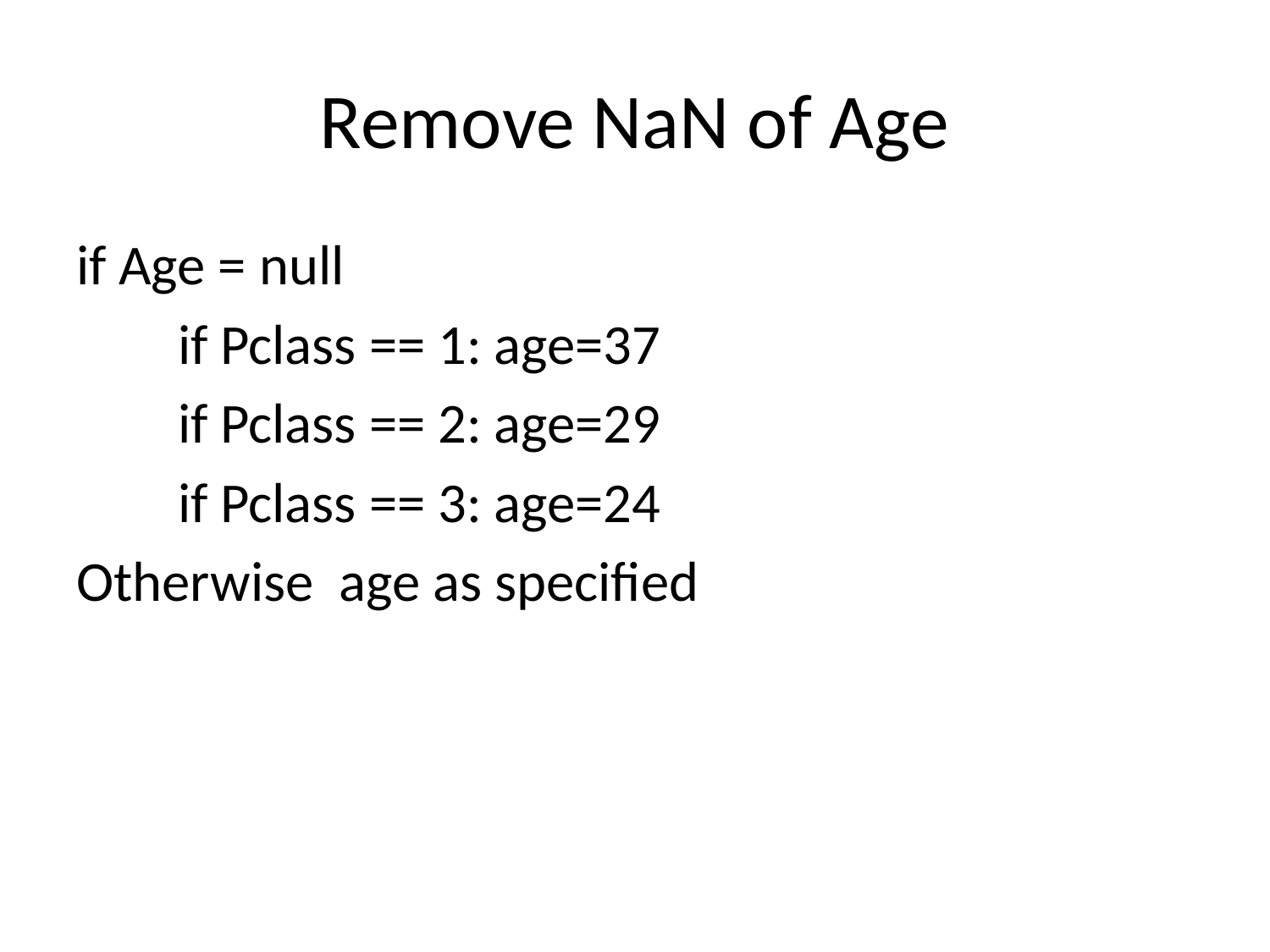

# Remove NaN of Age
if Age = null
        if Pclass == 1: age=37
        if Pclass == 2: age=29
        if Pclass == 3: age=24
Otherwise  age as specified